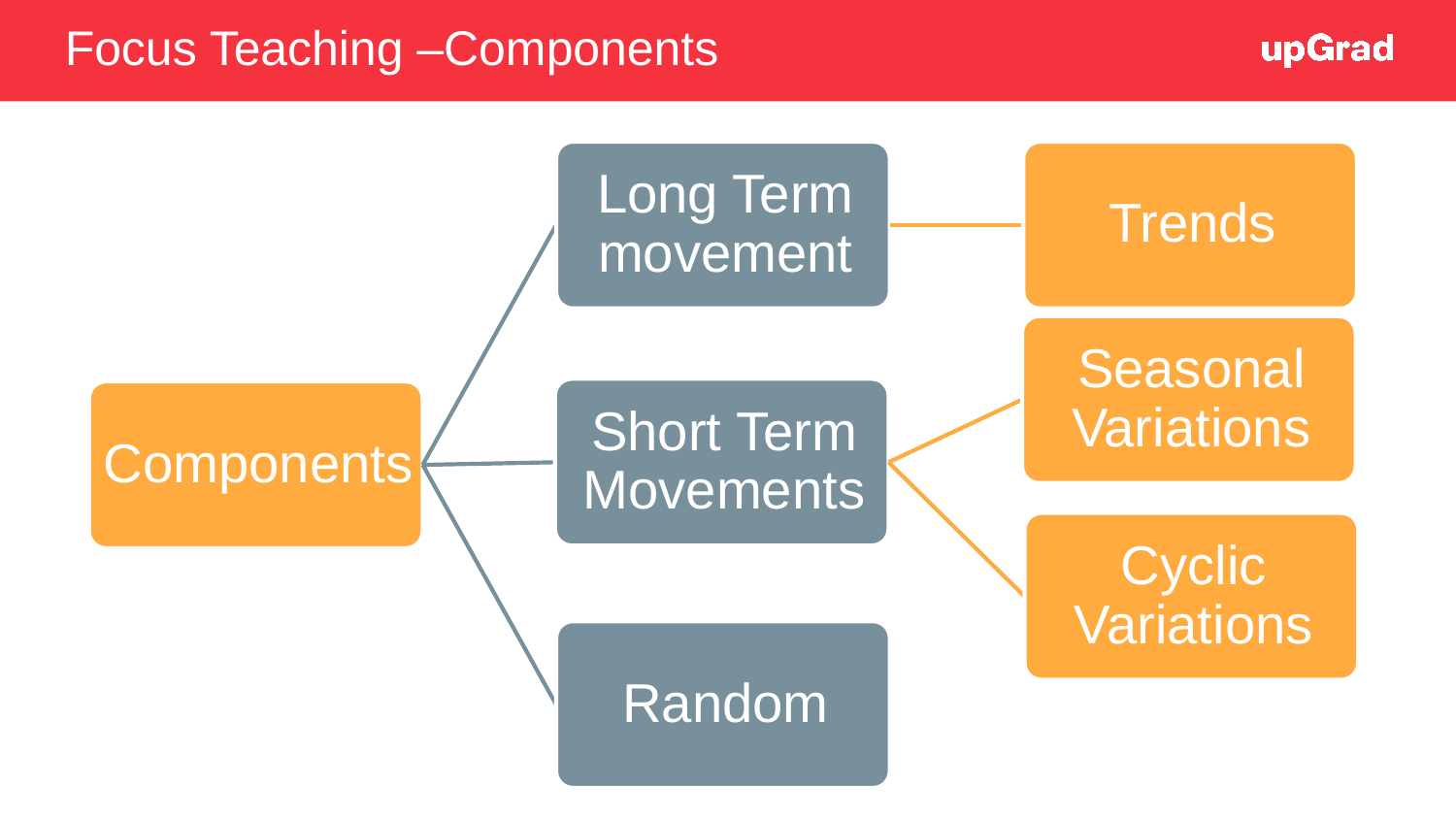

# Focus Teaching –Components
Components

Long Term movement

Trends

Short Term Movements

Seasonal Variations

Cyclic Variations

Random